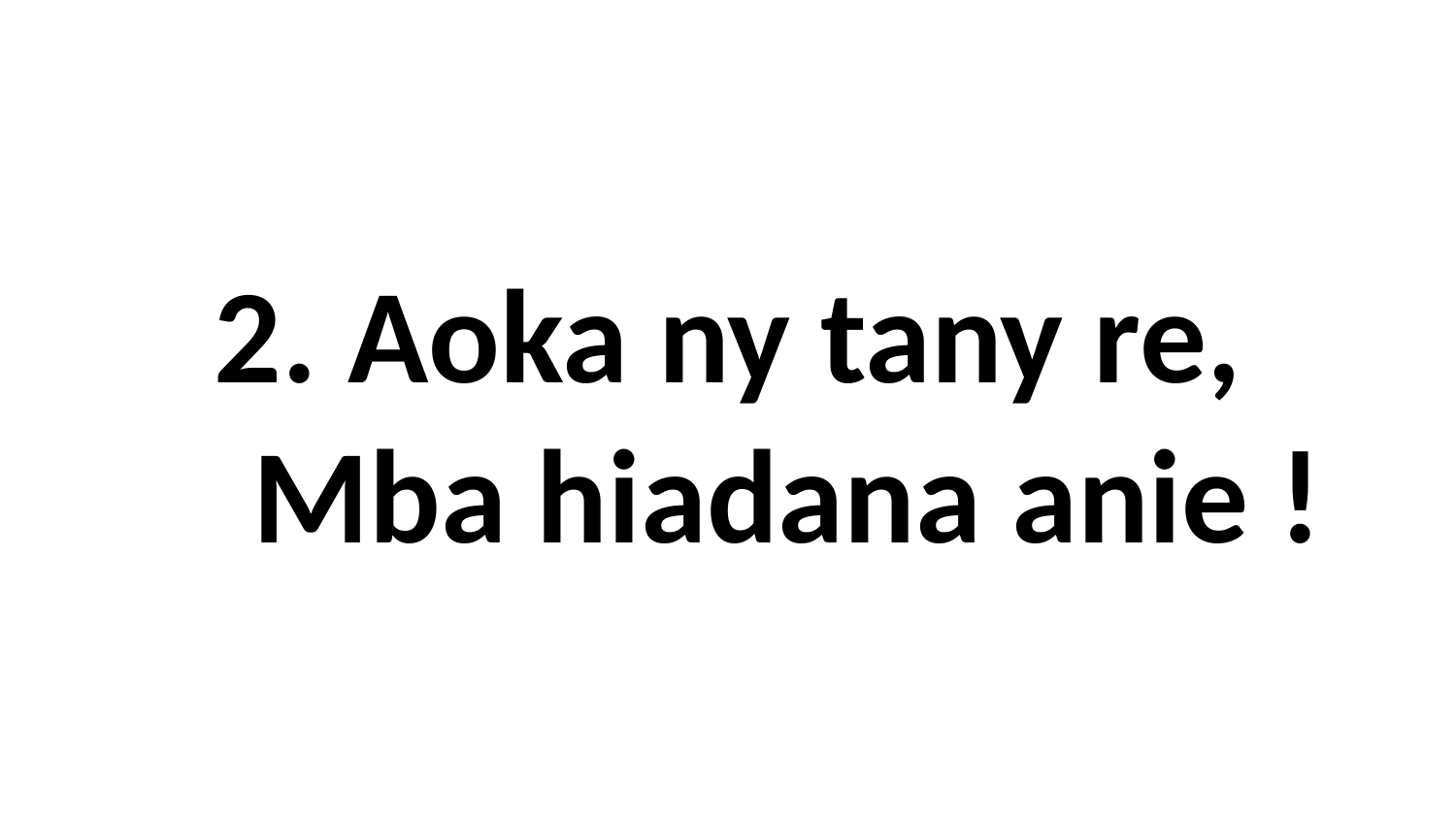

# 2. Aoka ny tany re, Mba hiadana anie !